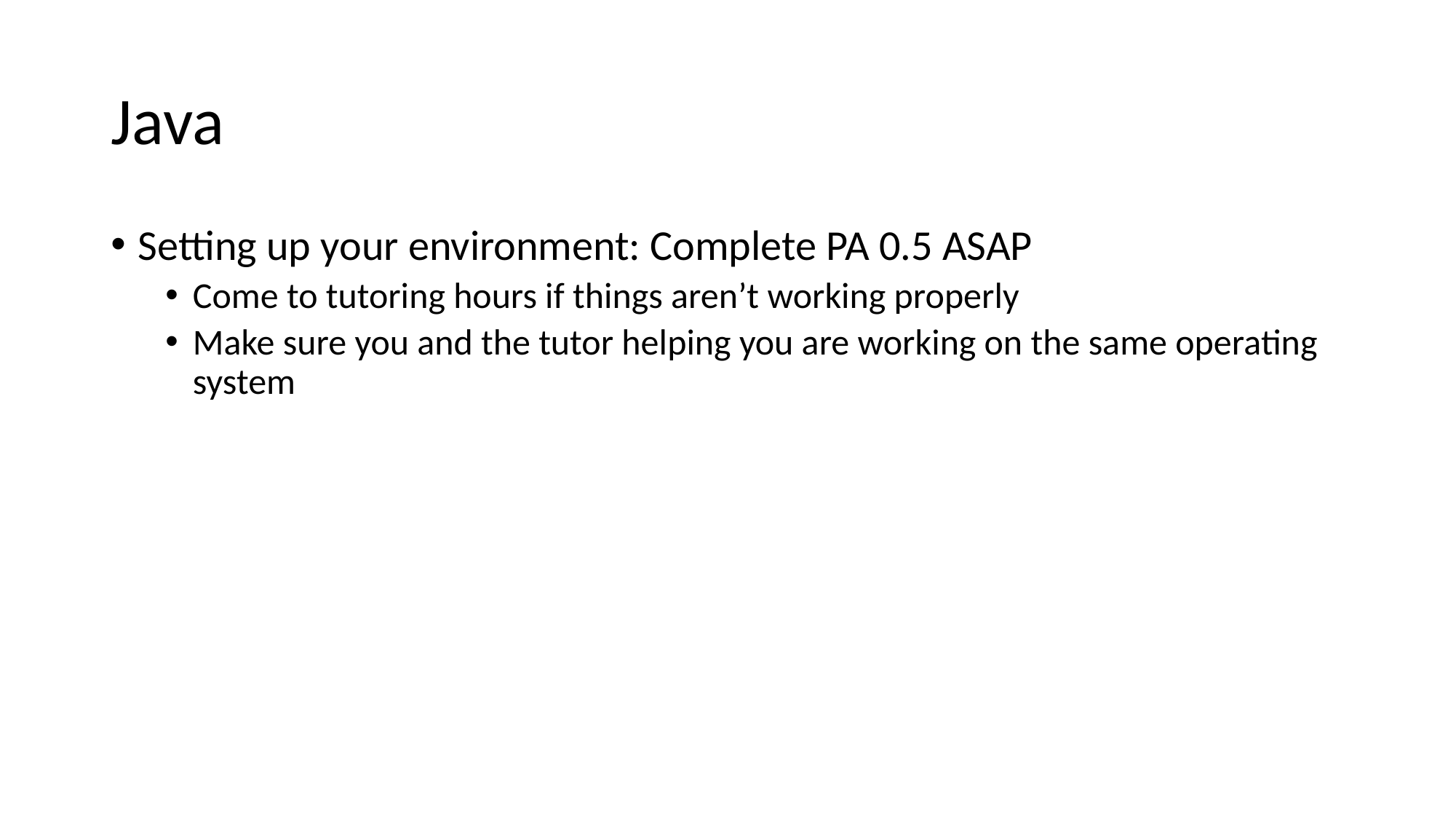

# Java
Setting up your environment: Complete PA 0.5 ASAP
Come to tutoring hours if things aren’t working properly
Make sure you and the tutor helping you are working on the same operating system